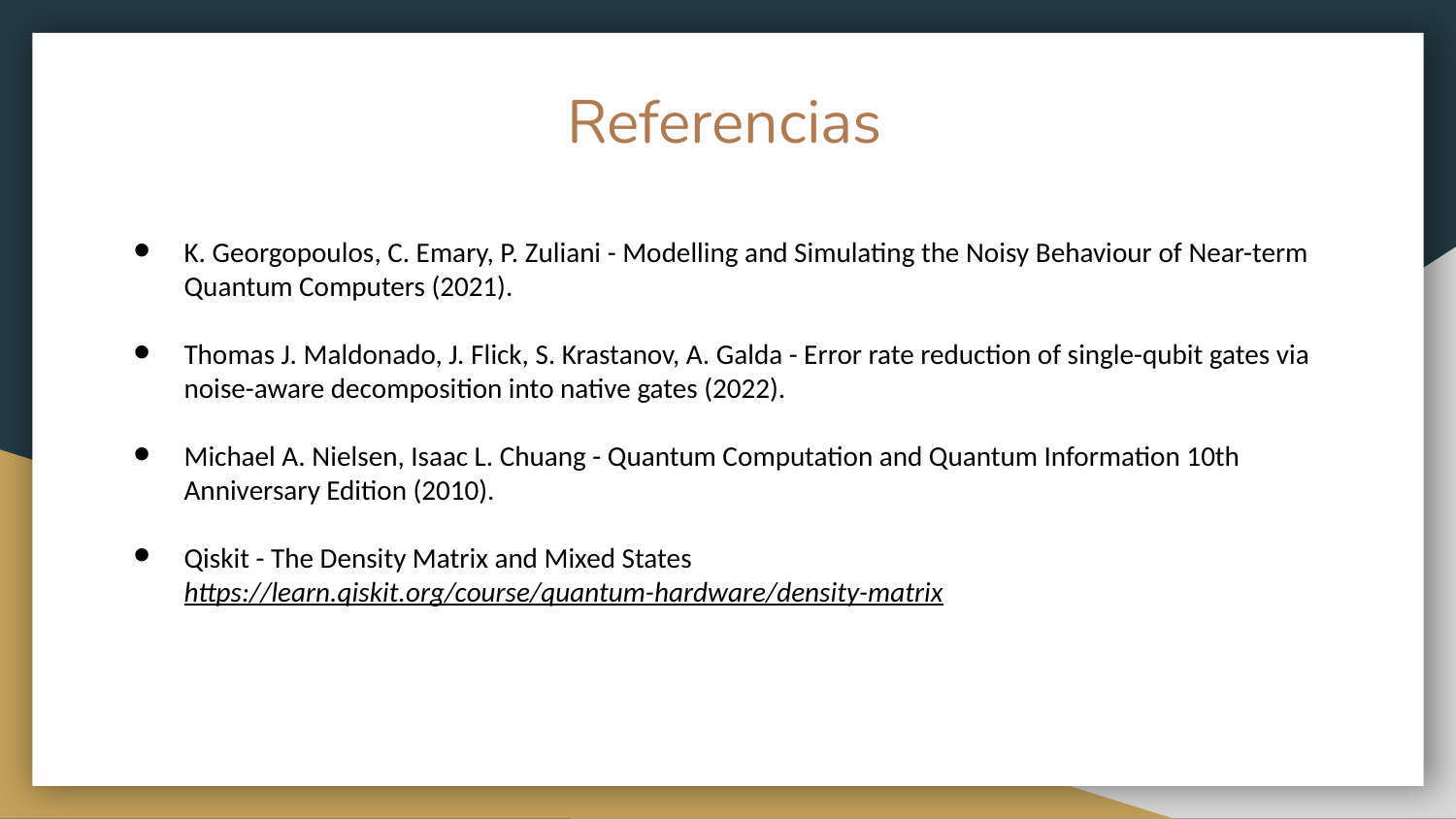

# Referencias
K. Georgopoulos, C. Emary, P. Zuliani - Modelling and Simulating the Noisy Behaviour of Near-term Quantum Computers (2021).

Thomas J. Maldonado, J. Flick, S. Krastanov, A. Galda - Error rate reduction of single-qubit gates via noise-aware decomposition into native gates (2022).

Michael A. Nielsen, Isaac L. Chuang - Quantum Computation and Quantum Information 10th Anniversary Edition (2010).

Qiskit - The Density Matrix and Mixed States https://learn.qiskit.org/course/quantum-hardware/density-matrix